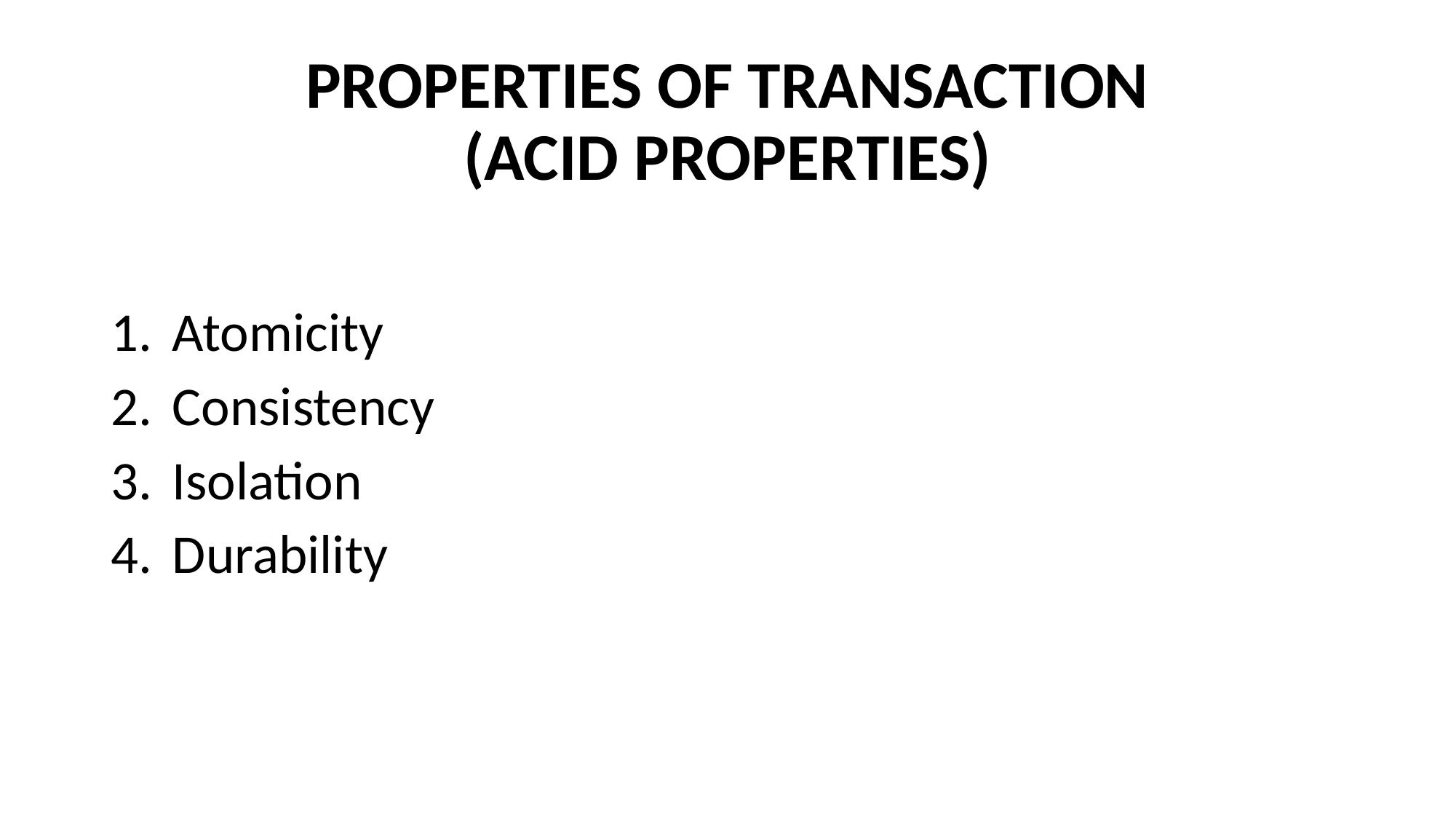

# PROPERTIES OF TRANSACTION (ACID PROPERTIES)

Atomicity
Consistency
Isolation
Durability